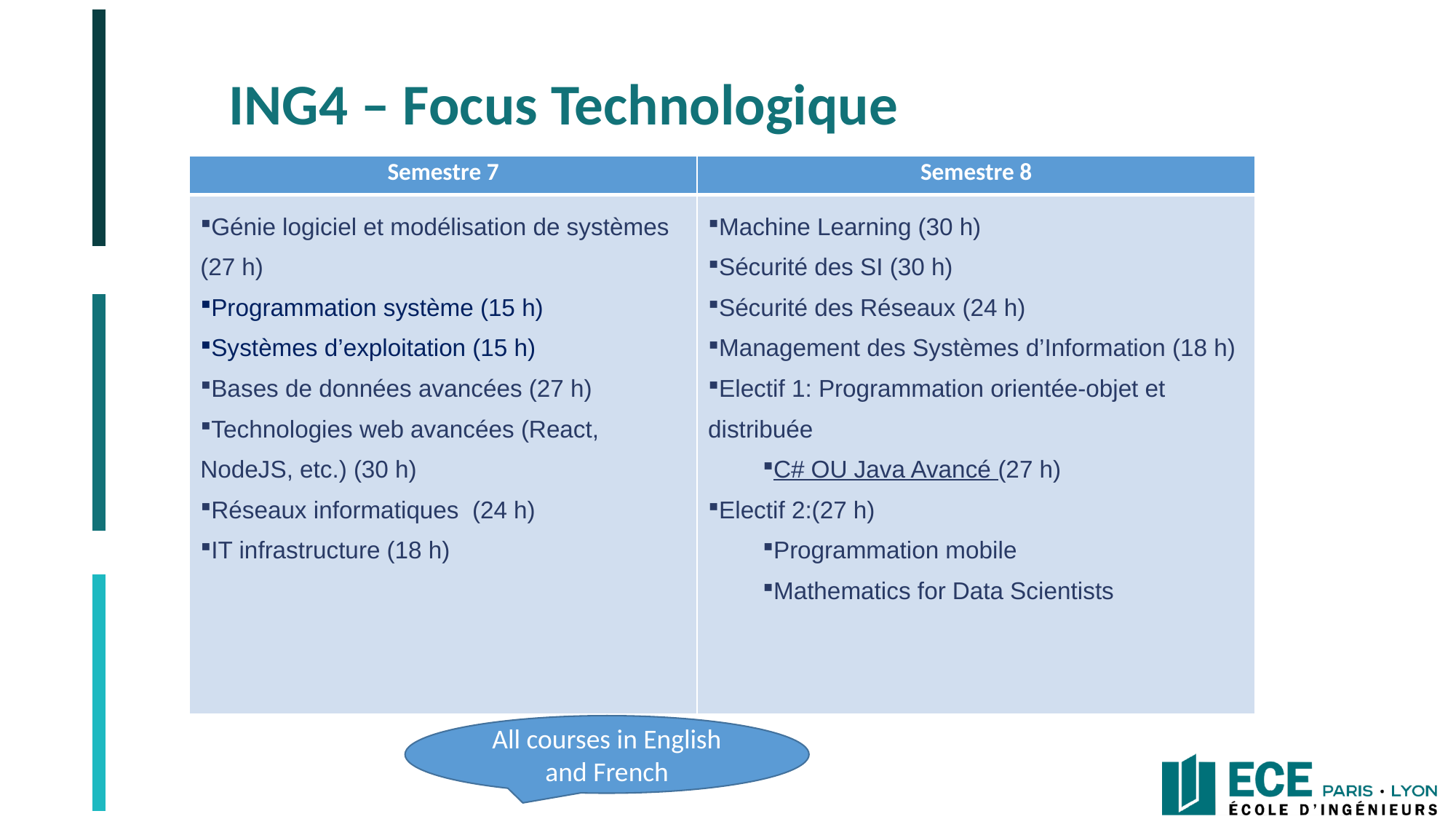

# ING4 – Focus Technologique
| Semestre 7 | Semestre 8 |
| --- | --- |
| Génie logiciel et modélisation de systèmes (27 h) Programmation système (15 h) Systèmes d’exploitation (15 h) Bases de données avancées (27 h) Technologies web avancées (React, NodeJS, etc.) (30 h) Réseaux informatiques (24 h) IT infrastructure (18 h) | Machine Learning (30 h) Sécurité des SI (30 h) Sécurité des Réseaux (24 h) Management des Systèmes d’Information (18 h) Electif 1: Programmation orientée-objet et distribuée C# OU Java Avancé (27 h) Electif 2:(27 h) Programmation mobile Mathematics for Data Scientists |
All courses in English and French